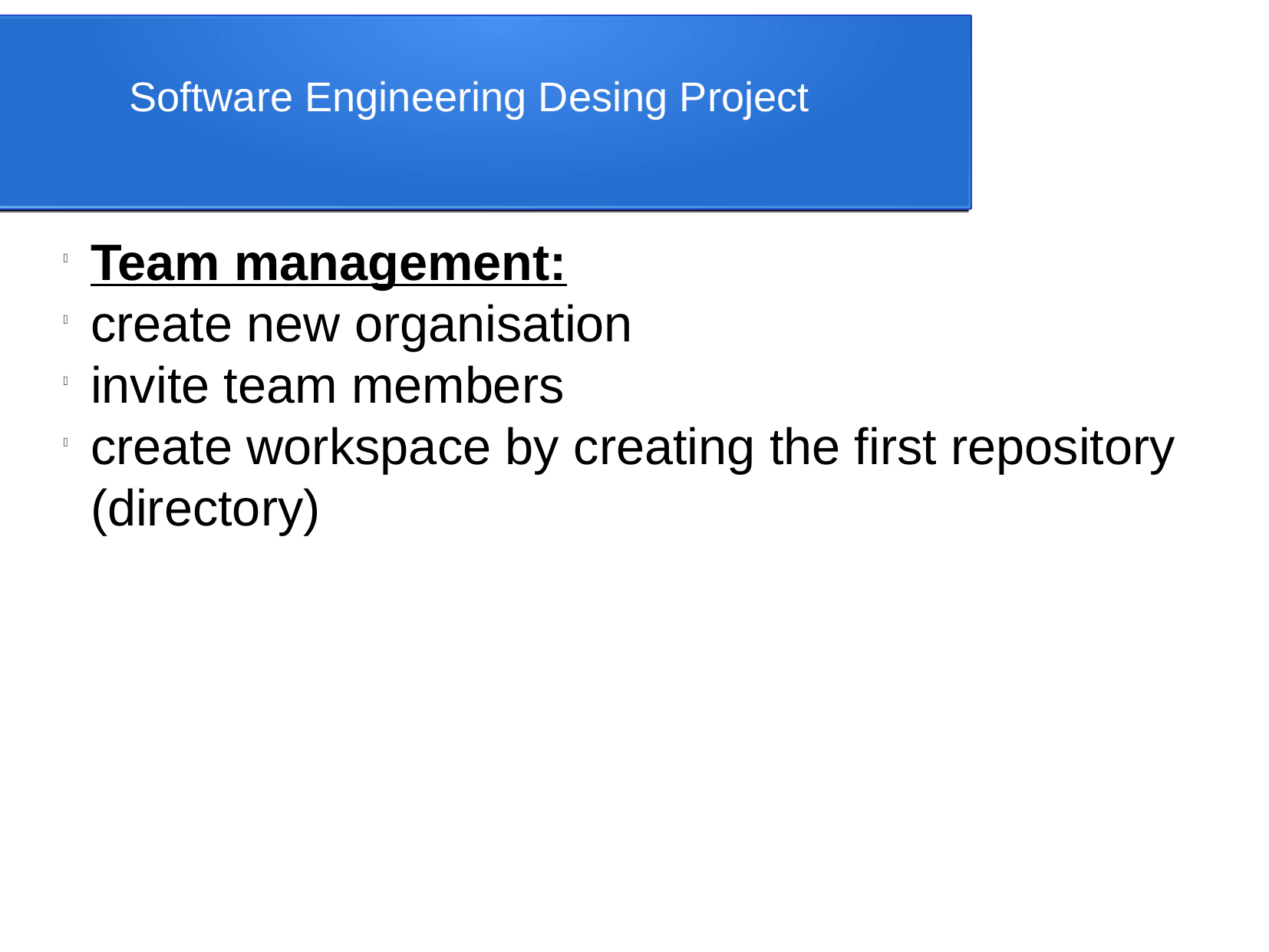

Software Engineering Desing Project

Team management:
create new organisation
invite team members
create workspace by creating the first repository (directory)